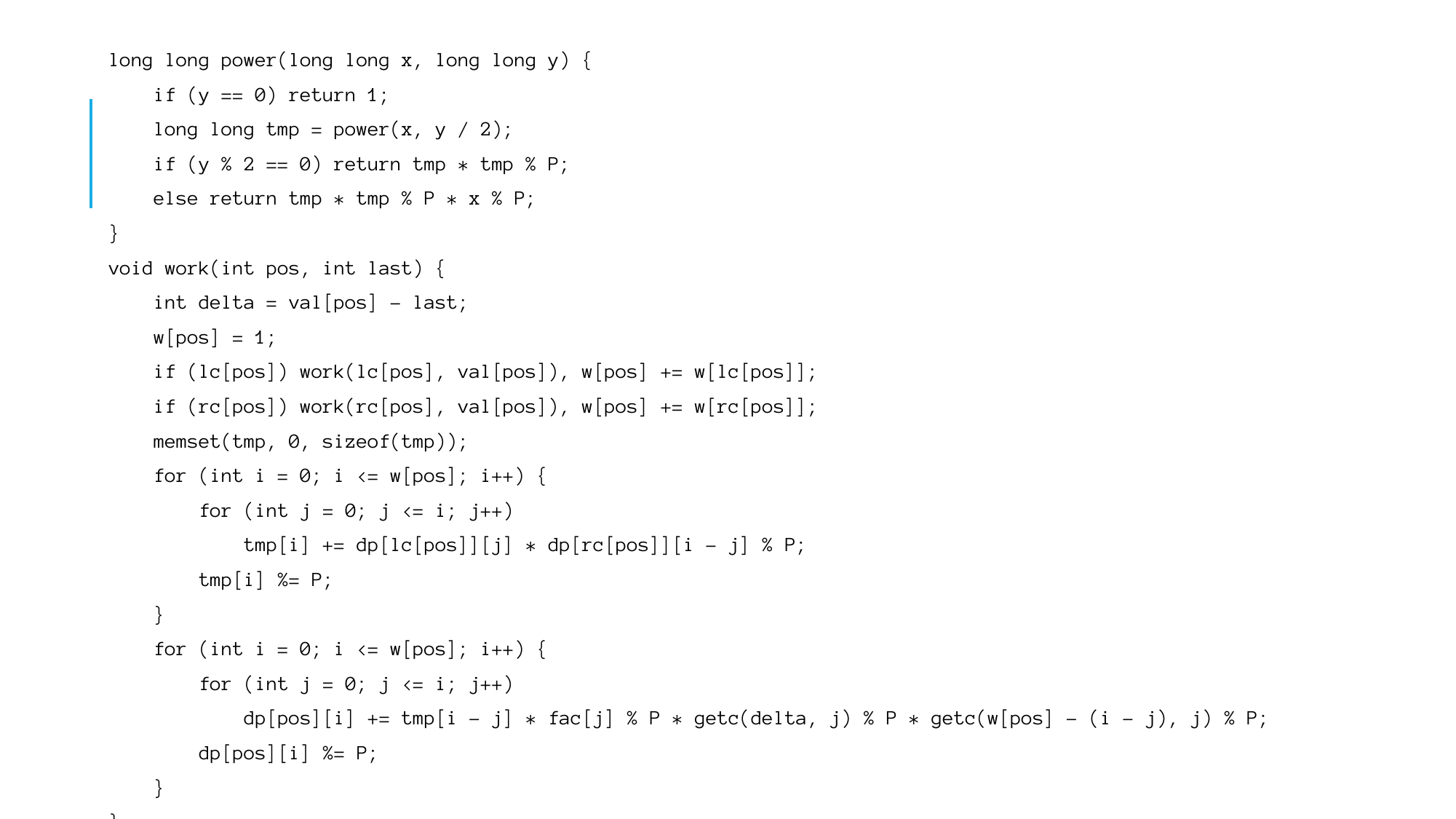

long long power(long long x, long long y) {
    if (y == 0) return 1;
    long long tmp = power(x, y / 2);
    if (y % 2 == 0) return tmp * tmp % P;
    else return tmp * tmp % P * x % P;
}
void work(int pos, int last) {
    int delta = val[pos] - last;
    w[pos] = 1;
    if (lc[pos]) work(lc[pos], val[pos]), w[pos] += w[lc[pos]];
    if (rc[pos]) work(rc[pos], val[pos]), w[pos] += w[rc[pos]];
    memset(tmp, 0, sizeof(tmp));
    for (int i = 0; i <= w[pos]; i++) {
        for (int j = 0; j <= i; j++)
            tmp[i] += dp[lc[pos]][j] * dp[rc[pos]][i - j] % P;
        tmp[i] %= P;
    }
    for (int i = 0; i <= w[pos]; i++) {
        for (int j = 0; j <= i; j++)
            dp[pos][i] += tmp[i - j] * fac[j] % P * getc(delta, j) % P * getc(w[pos] - (i - j), j) % P;
        dp[pos][i] %= P;
    }
}